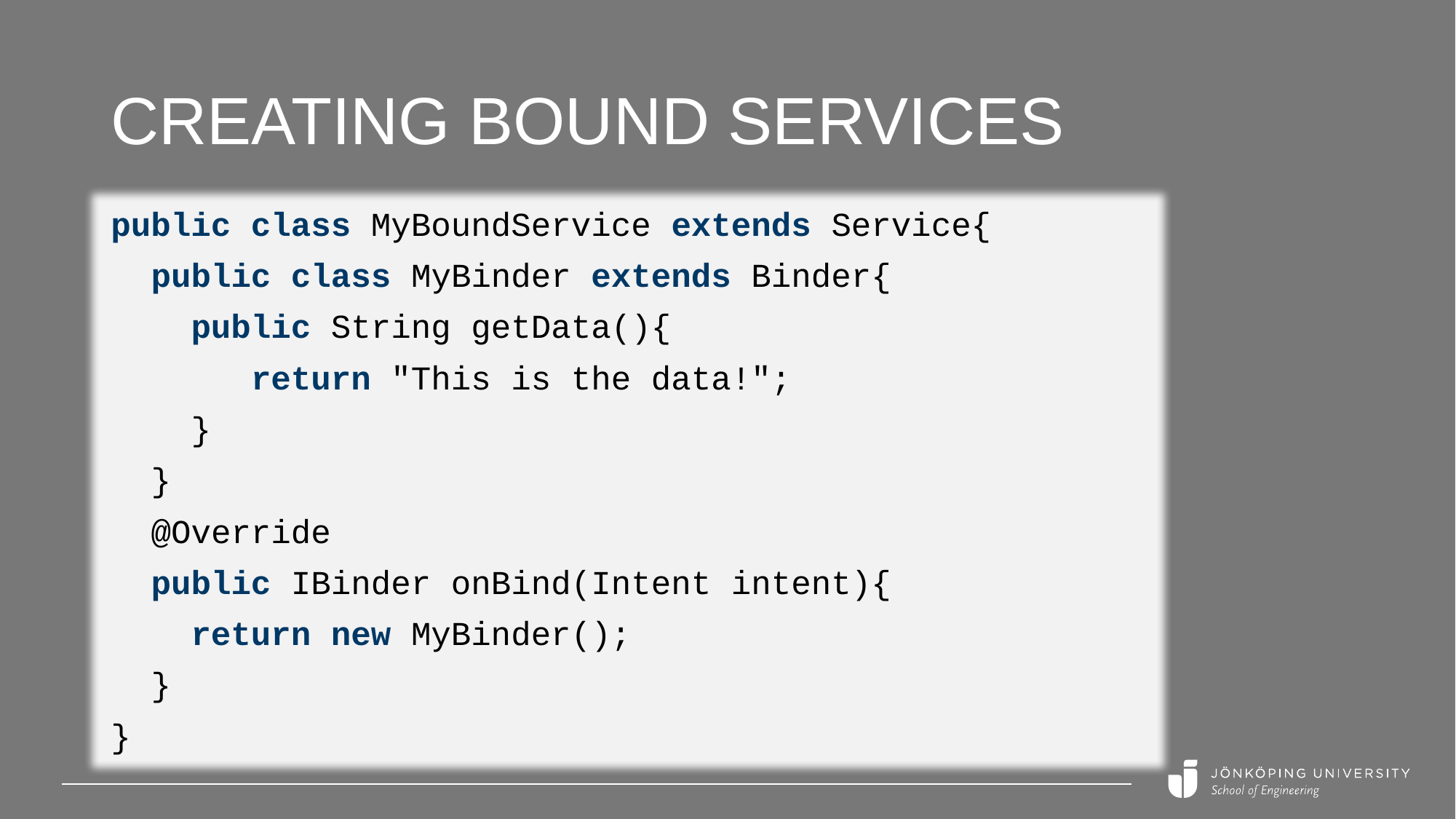

# Creating Bound Services
public class MyBoundService extends Service{
  public class MyBinder extends Binder{
    public String getData(){
       return "This is the data!";
    }
  }
  @Override
  public IBinder onBind(Intent intent){
    return new MyBinder();
  }
}